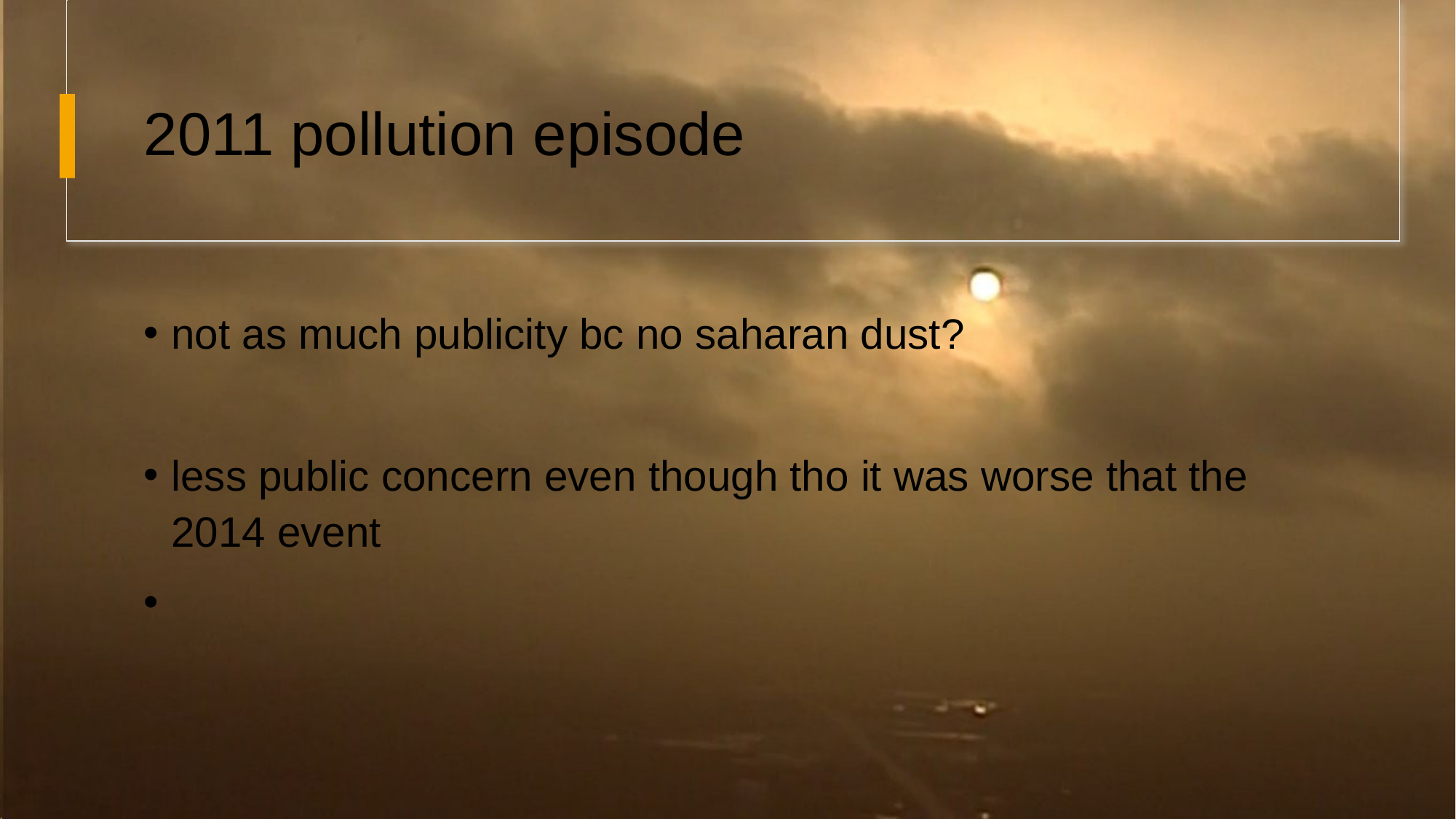

# 2011 pollution episode
not as much publicity bc no saharan dust?

less public concern even though tho it was worse that the 2014 event